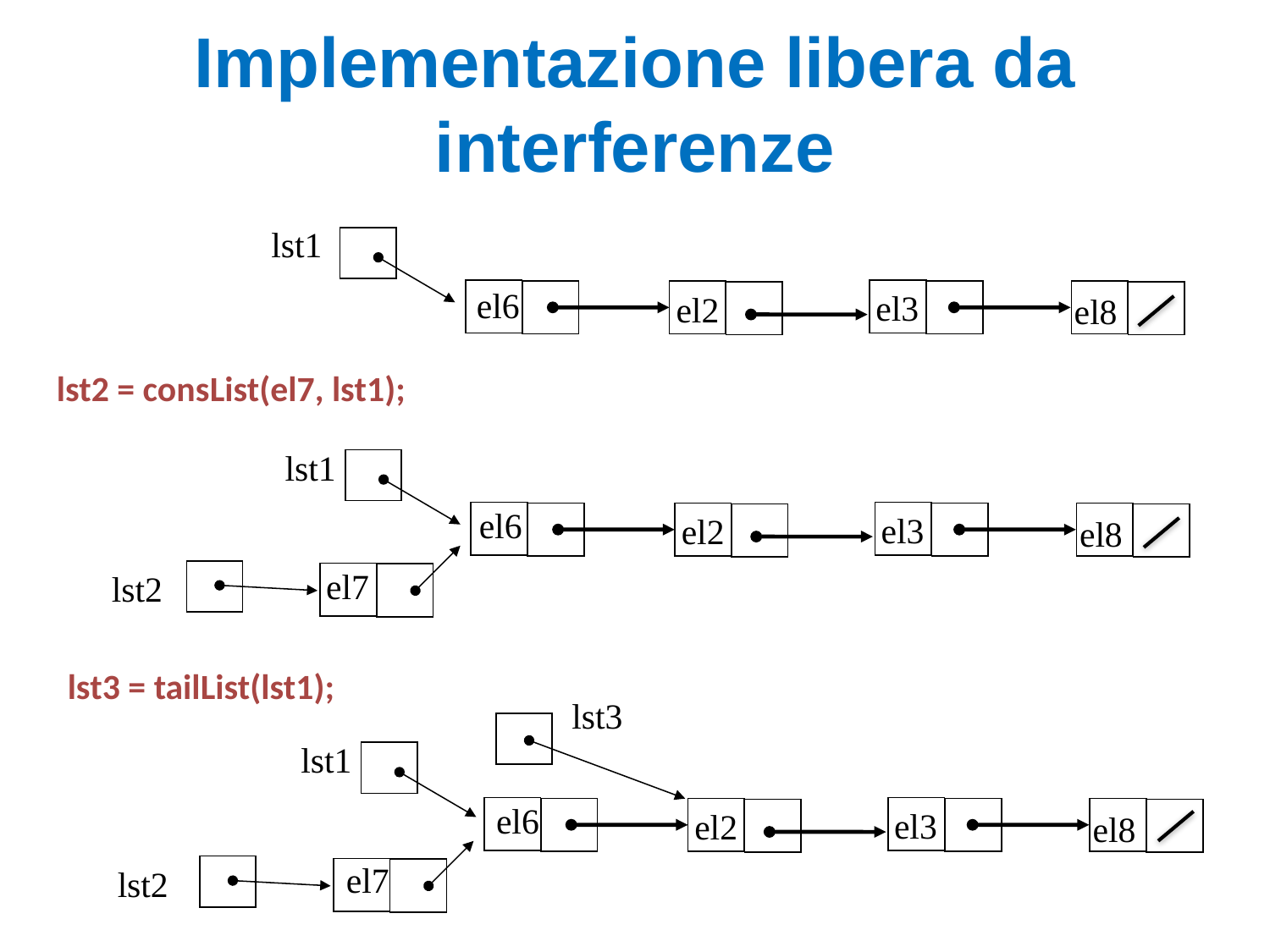

# Implementazione libera da interferenze
lst1

el6
el3

el2
el8

lst2 = consList(el7, lst1);
lst1

el2
el8

el6
el3

el7
lst2

lst3 = tailList(lst1);
lst3

lst1

el3

el2
el8

el6

el7
lst2